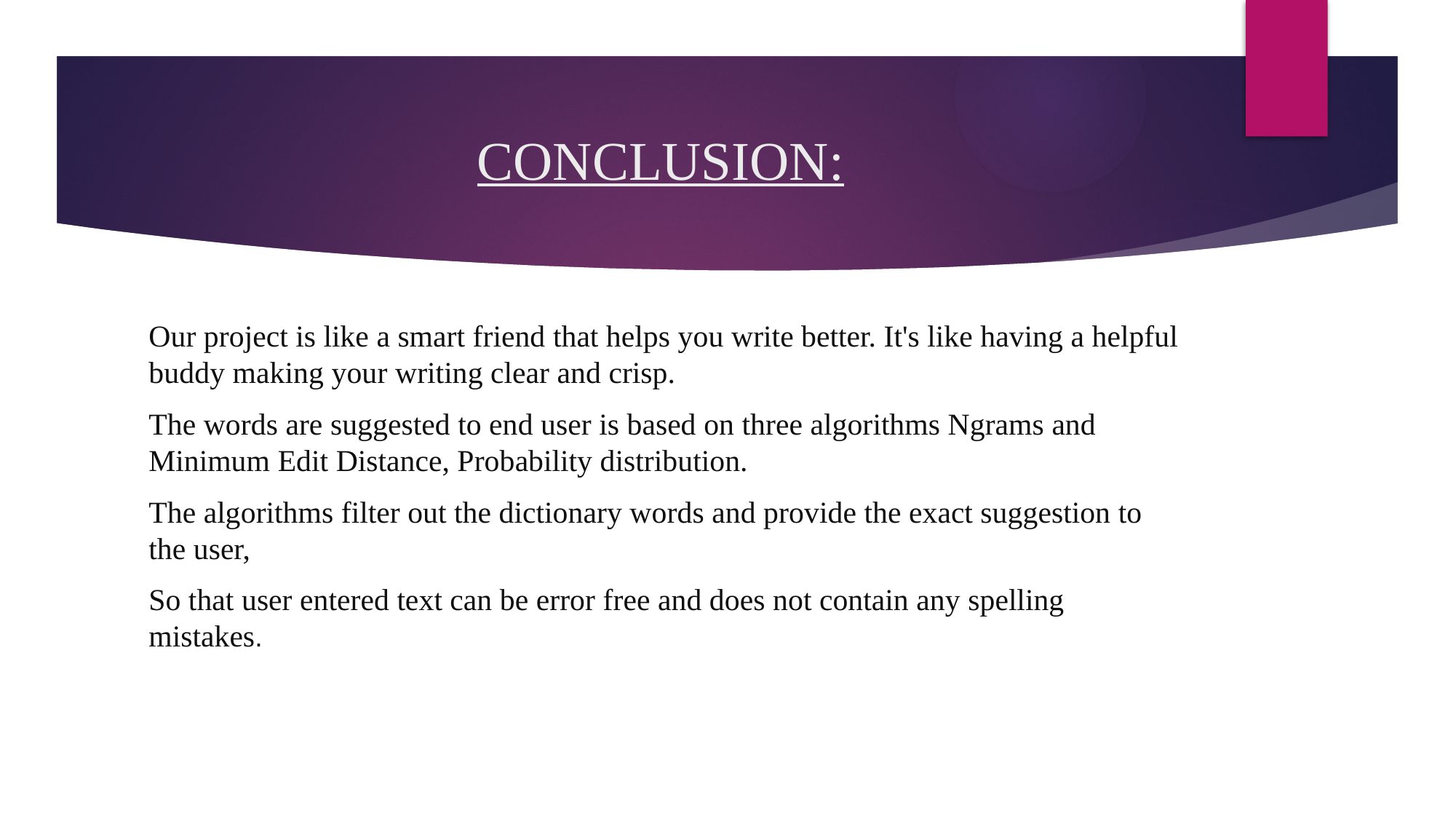

# CONCLUSION:
Our project is like a smart friend that helps you write better. It's like having a helpful buddy making your writing clear and crisp.
The words are suggested to end user is based on three algorithms Ngrams and Minimum Edit Distance, Probability distribution.
The algorithms filter out the dictionary words and provide the exact suggestion to the user,
So that user entered text can be error free and does not contain any spelling mistakes.